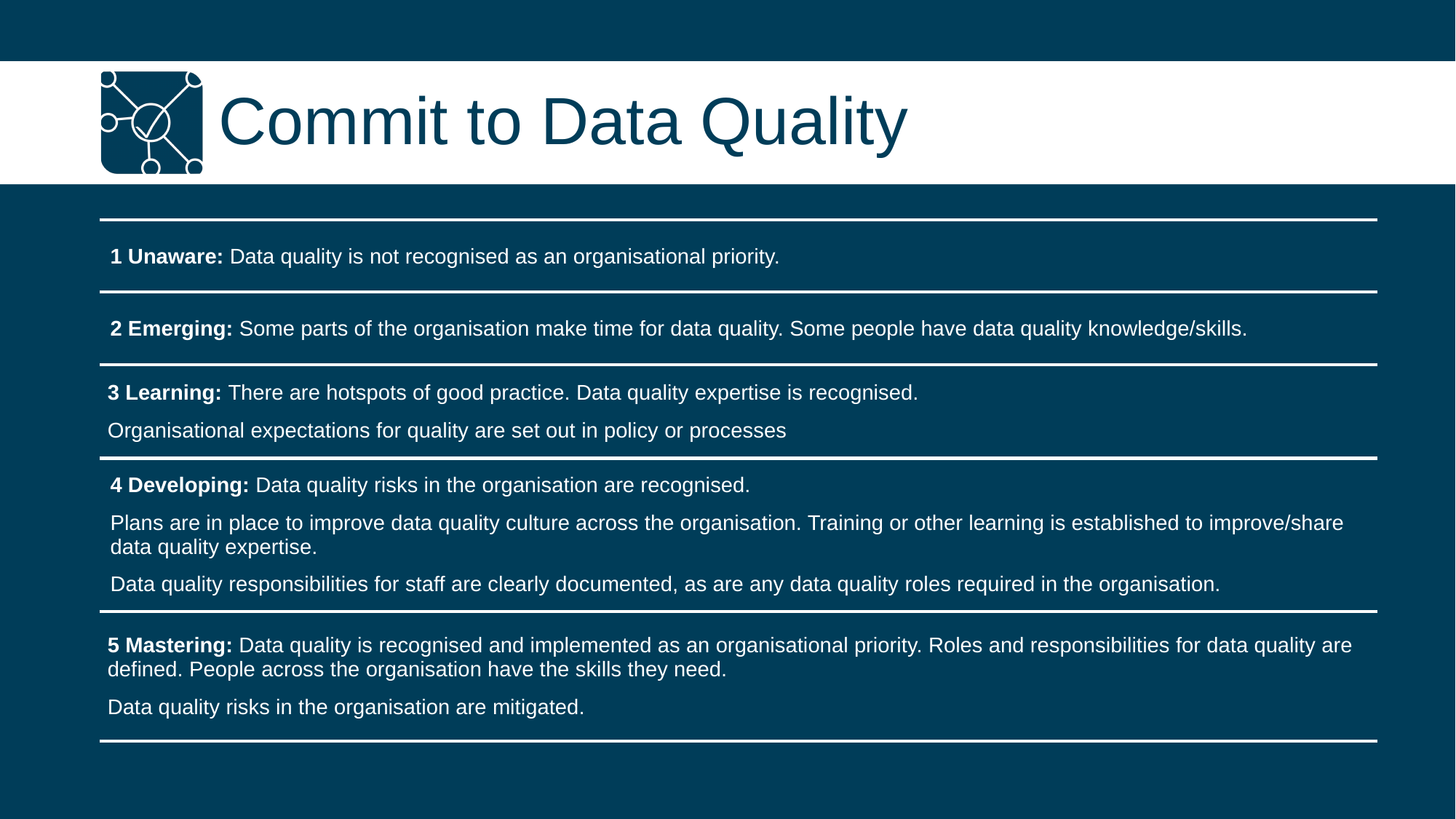

# Commit to Data Quality
| 1 Unaware: Data quality is not recognised as an organisational priority. |
| --- |
| 2 Emerging: Some parts of the organisation make time for data quality. Some people have data quality knowledge/skills. |
| 3 Learning: There are hotspots of good practice. Data quality expertise is recognised. Organisational expectations for quality are set out in policy or processes |
| 4 Developing: Data quality risks in the organisation are recognised. Plans are in place to improve data quality culture across the organisation. Training or other learning is established to improve/share data quality expertise. Data quality responsibilities for staff are clearly documented, as are any data quality roles required in the organisation. |
| 5 Mastering: Data quality is recognised and implemented as an organisational priority. Roles and responsibilities for data quality are defined. People across the organisation have the skills they need. Data quality risks in the organisation are mitigated. |